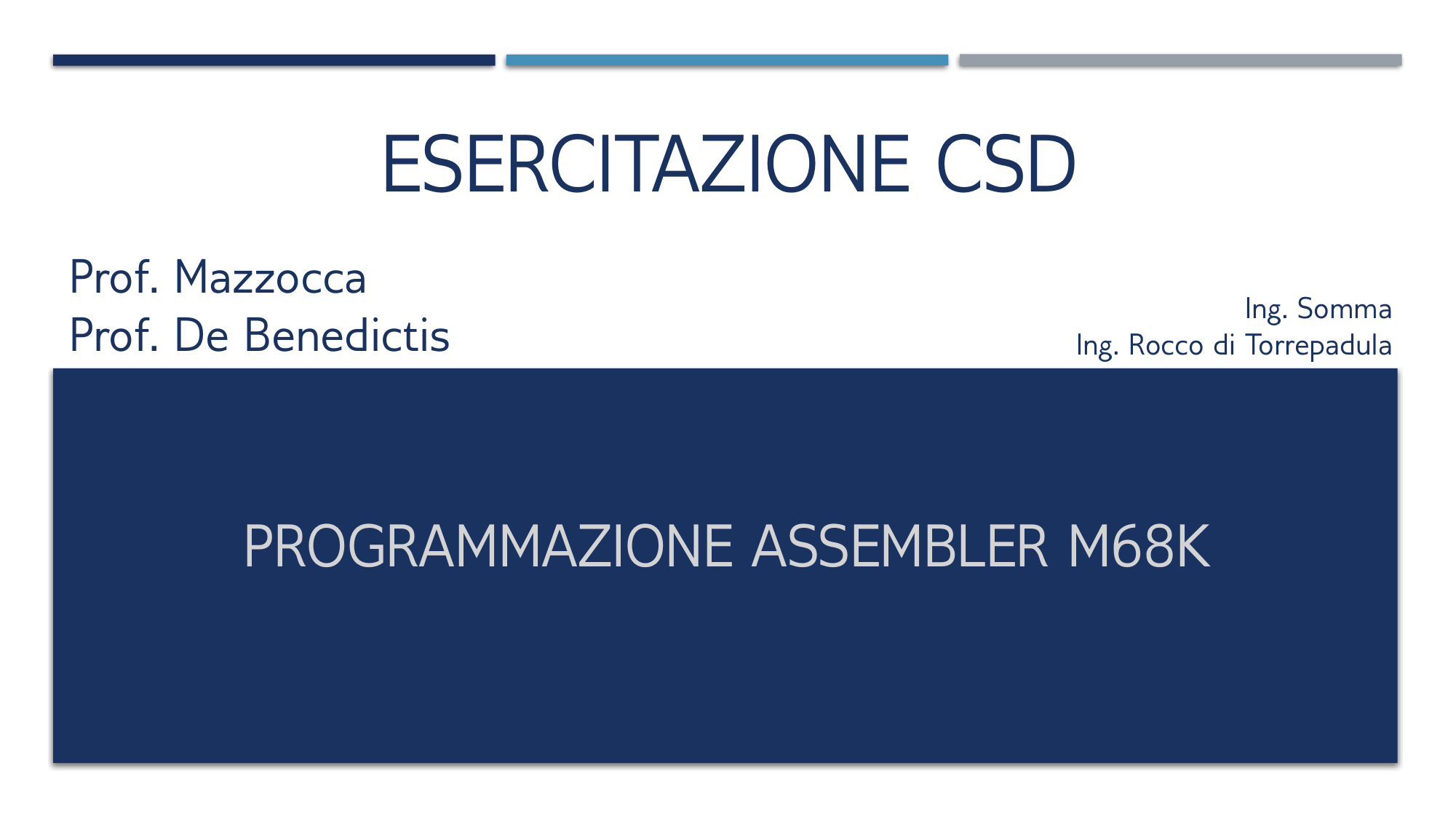

# Esercitazione csd
Prof. Mazzocca
Prof. De Benedictis
Ing. Somma
Ing. Rocco di Torrepadula
PROGRAMMAZIONE ASSEMBLER M68K